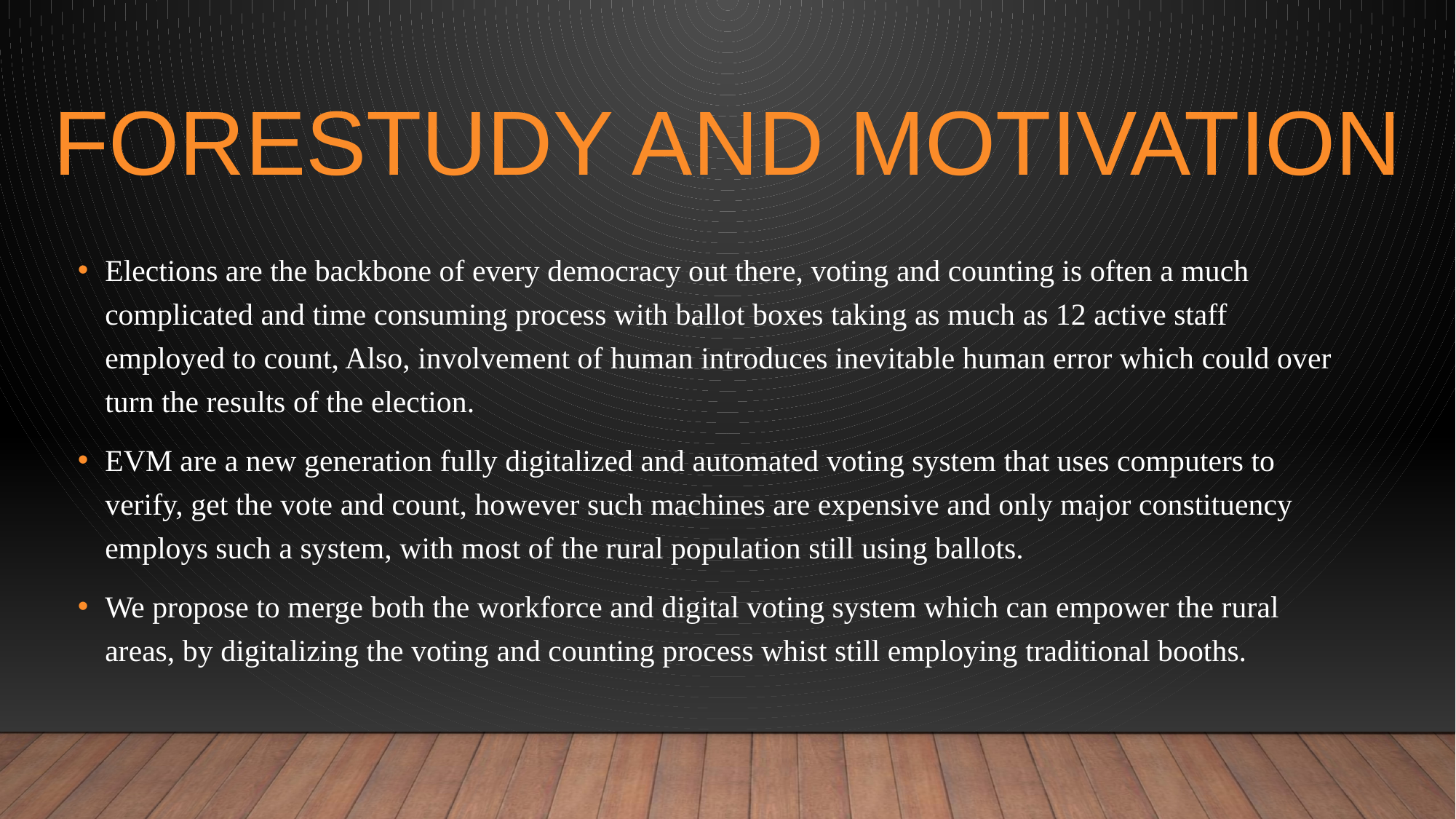

# Forestudy and motivation
Elections are the backbone of every democracy out there, voting and counting is often a much complicated and time consuming process with ballot boxes taking as much as 12 active staff employed to count, Also, involvement of human introduces inevitable human error which could over turn the results of the election.
EVM are a new generation fully digitalized and automated voting system that uses computers to verify, get the vote and count, however such machines are expensive and only major constituency employs such a system, with most of the rural population still using ballots.
We propose to merge both the workforce and digital voting system which can empower the rural areas, by digitalizing the voting and counting process whist still employing traditional booths.